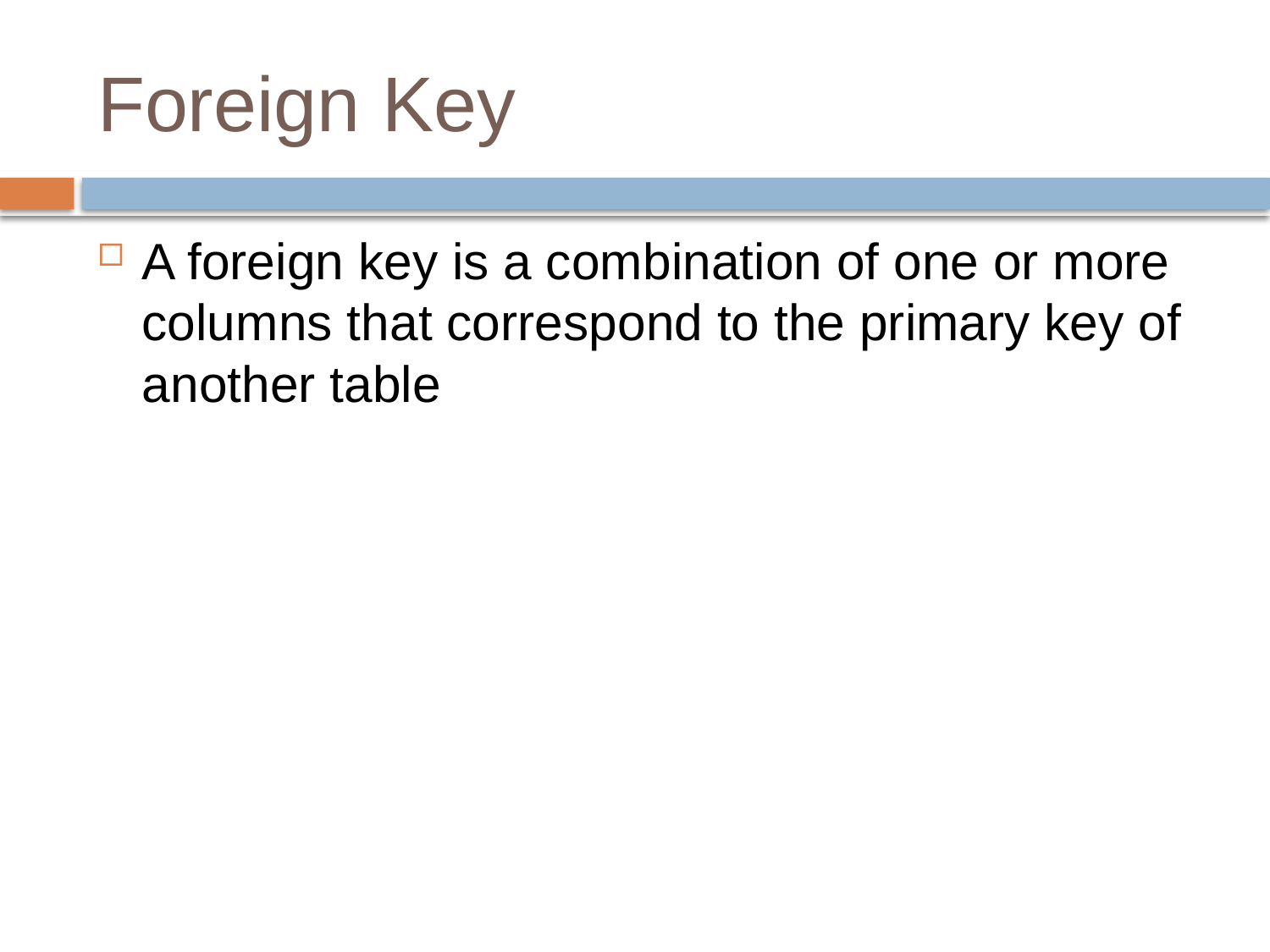

# Foreign Key
A foreign key is a combination of one or more columns that correspond to the primary key of another table